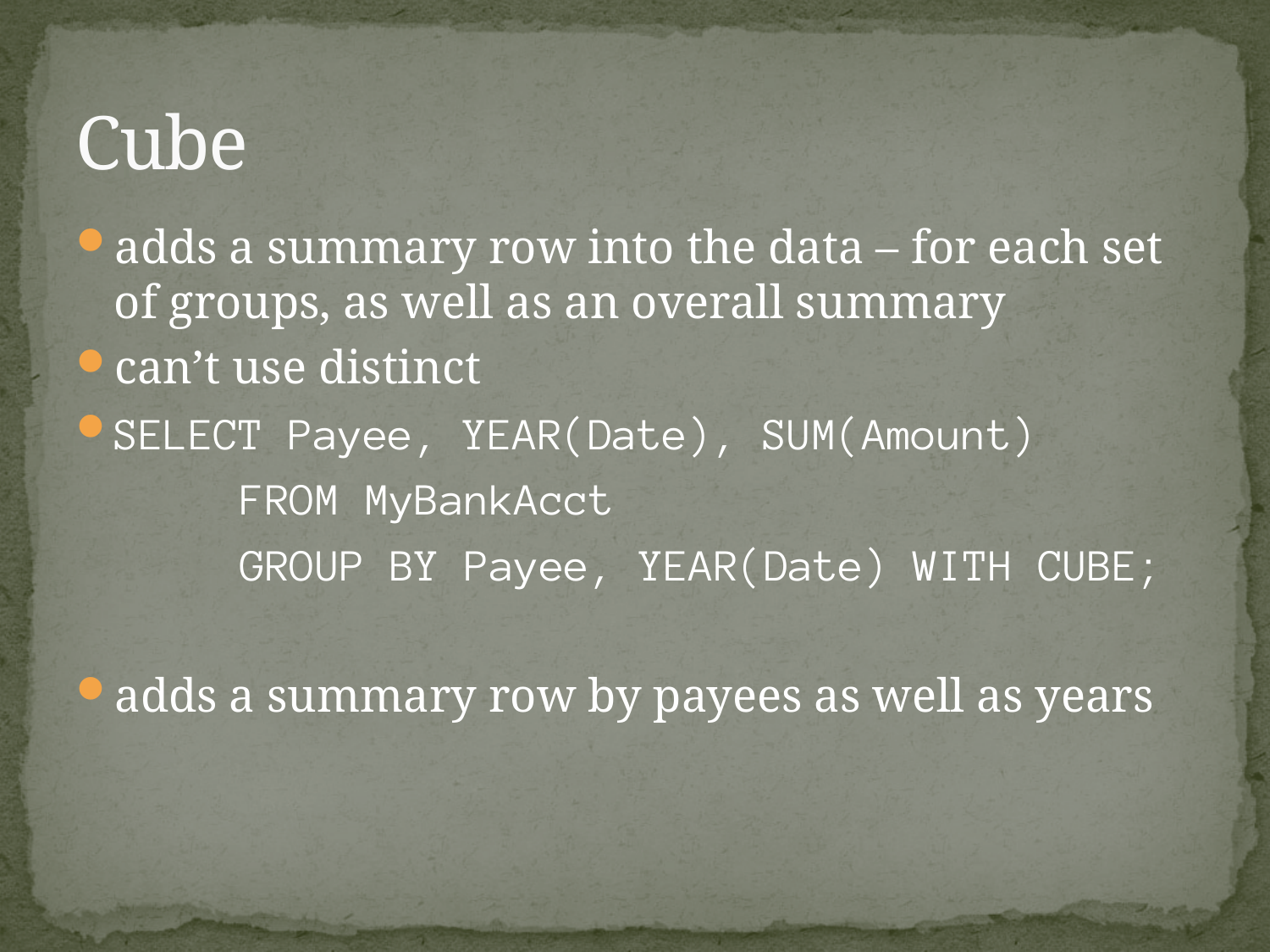

# Cube
adds a summary row into the data – for each set of groups, as well as an overall summary
can’t use distinct
SELECT Payee, YEAR(Date), SUM(Amount)
		FROM MyBankAcct
		GROUP BY Payee, YEAR(Date) WITH CUBE;

adds a summary row by payees as well as years